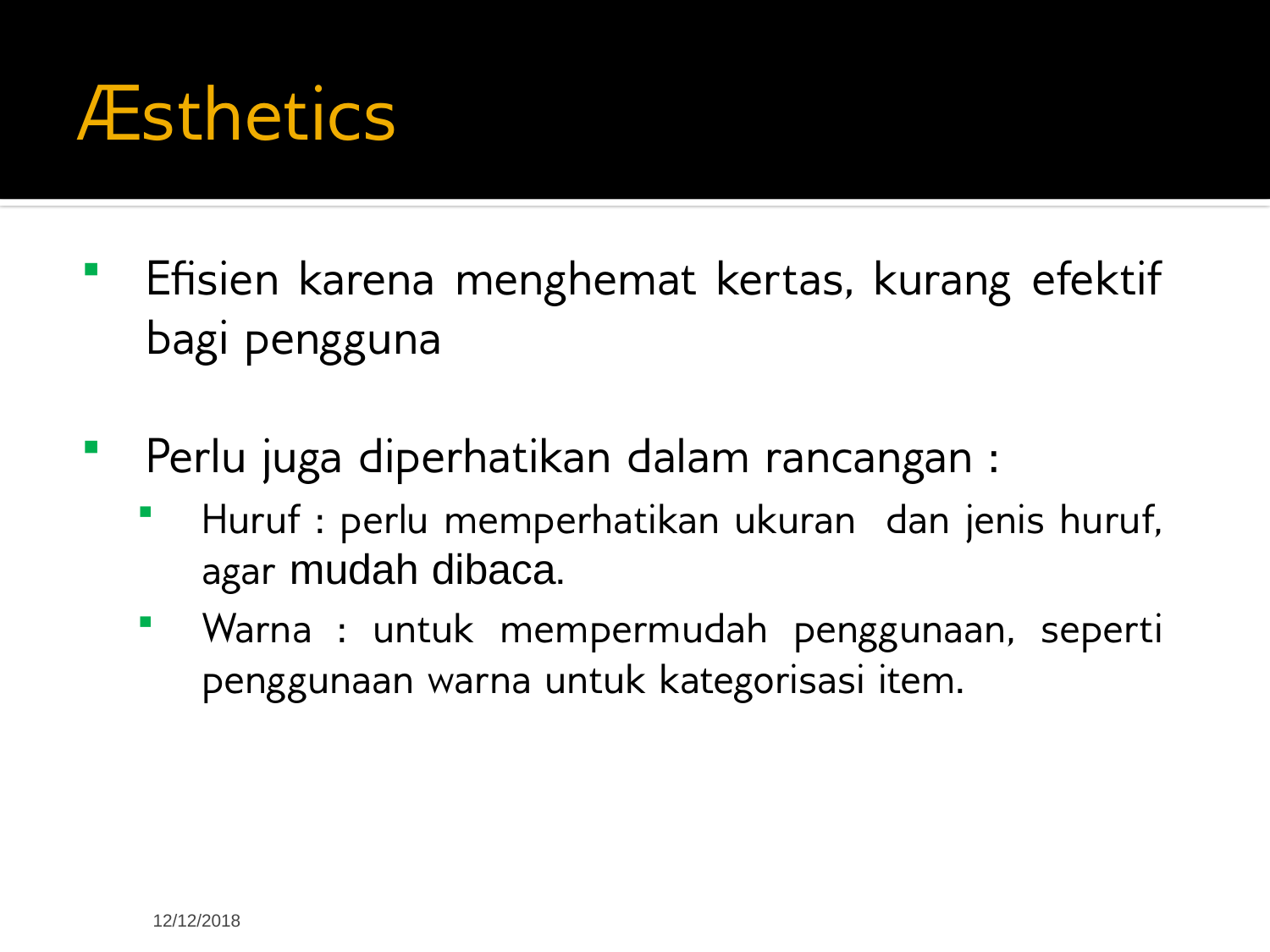

# Aesthetics
Efisien karena menghemat kertas, kurang efektif bagi pengguna

Perlu juga diperhatikan dalam rancangan :
Huruf : perlu memperhatikan ukuran  dan jenis huruf, agar mudah dibaca.
Warna : untuk mempermudah penggunaan, seperti penggunaan warna untuk kategorisasi item.
12/12/2018